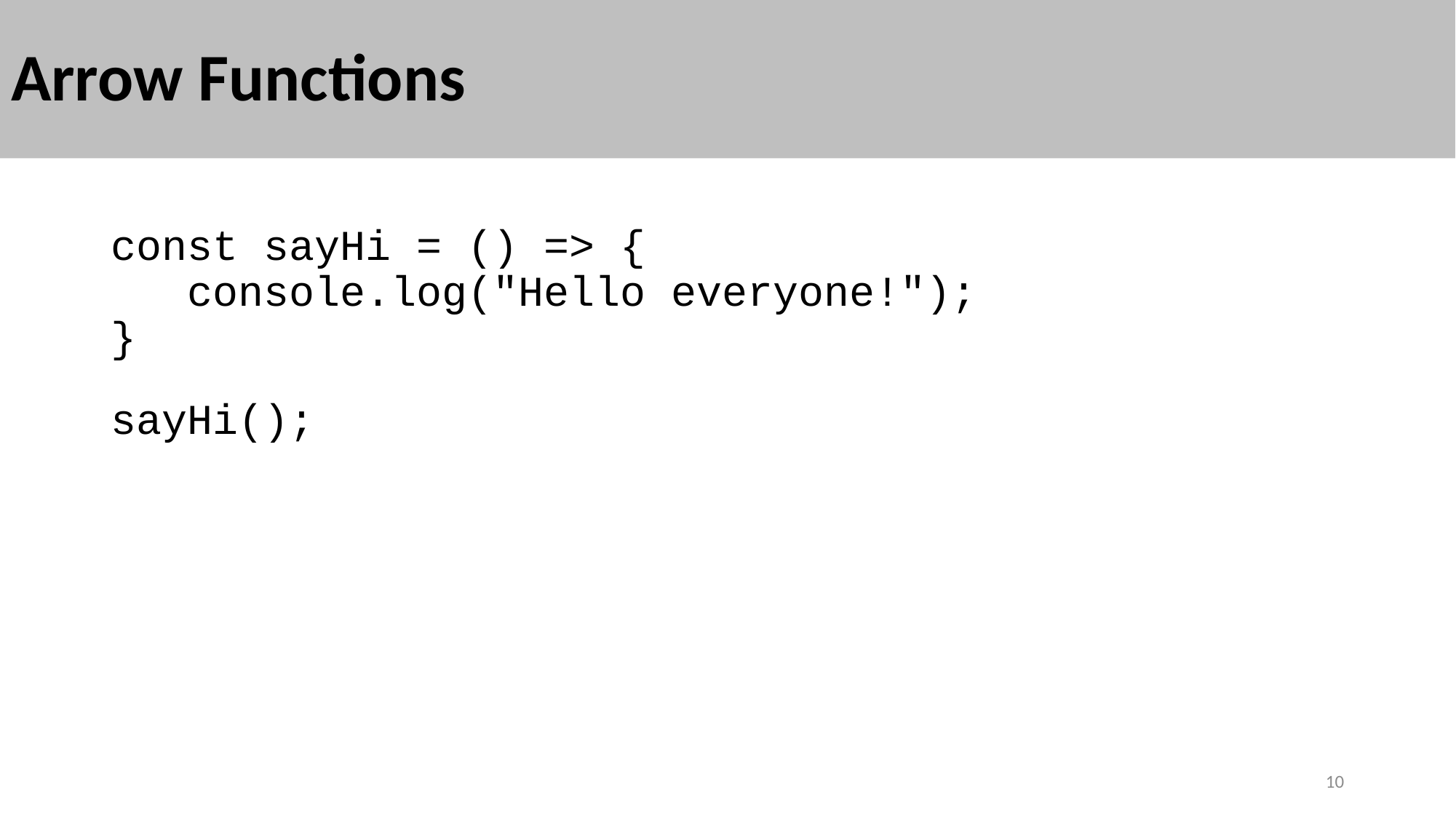

# Arrow Functions
const sayHi = () => {
   console.log("Hello everyone!");
}
sayHi();

10